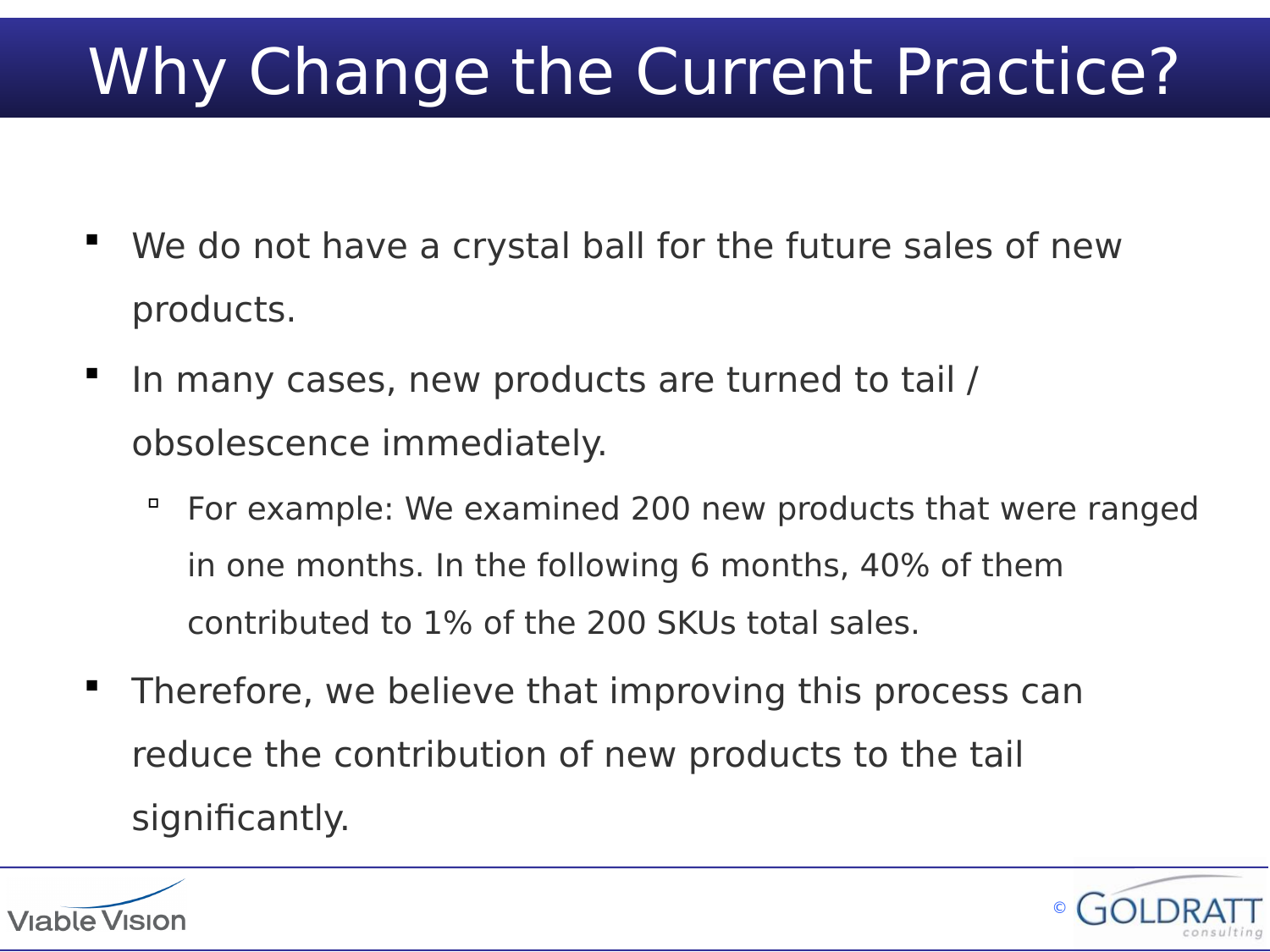

# Why Change the Current Practice?
We do not have a crystal ball for the future sales of new products.
In many cases, new products are turned to tail / obsolescence immediately.
For example: We examined 200 new products that were ranged in one months. In the following 6 months, 40% of them contributed to 1% of the 200 SKUs total sales.
Therefore, we believe that improving this process can reduce the contribution of new products to the tail significantly.